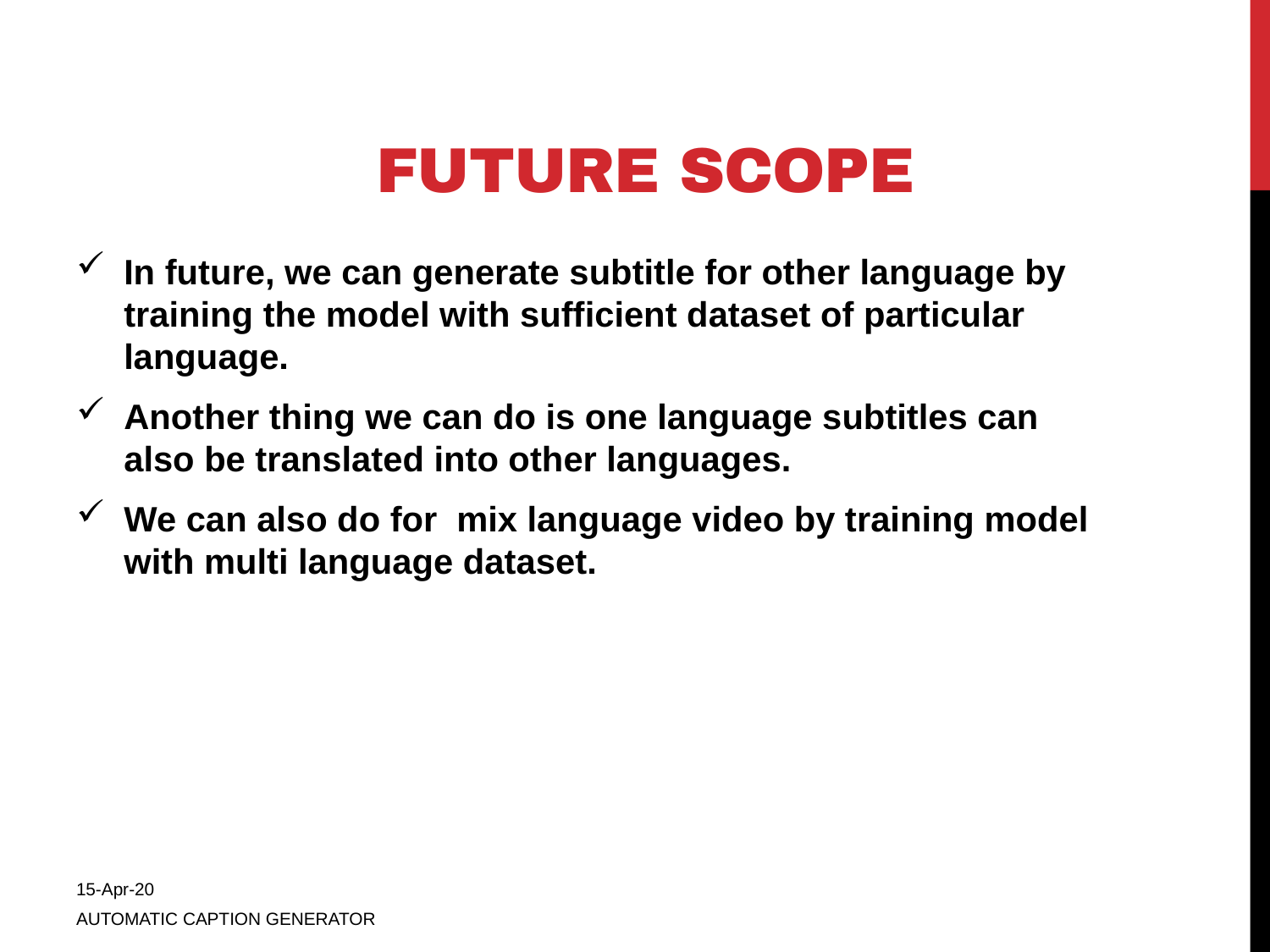

# Future scope
In future, we can generate subtitle for other language by training the model with sufficient dataset of particular language.
Another thing we can do is one language subtitles can also be translated into other languages.
We can also do for  mix language video by training model with multi language dataset.

15-Apr-20
AUTOMATIC CAPTION GENERATOR